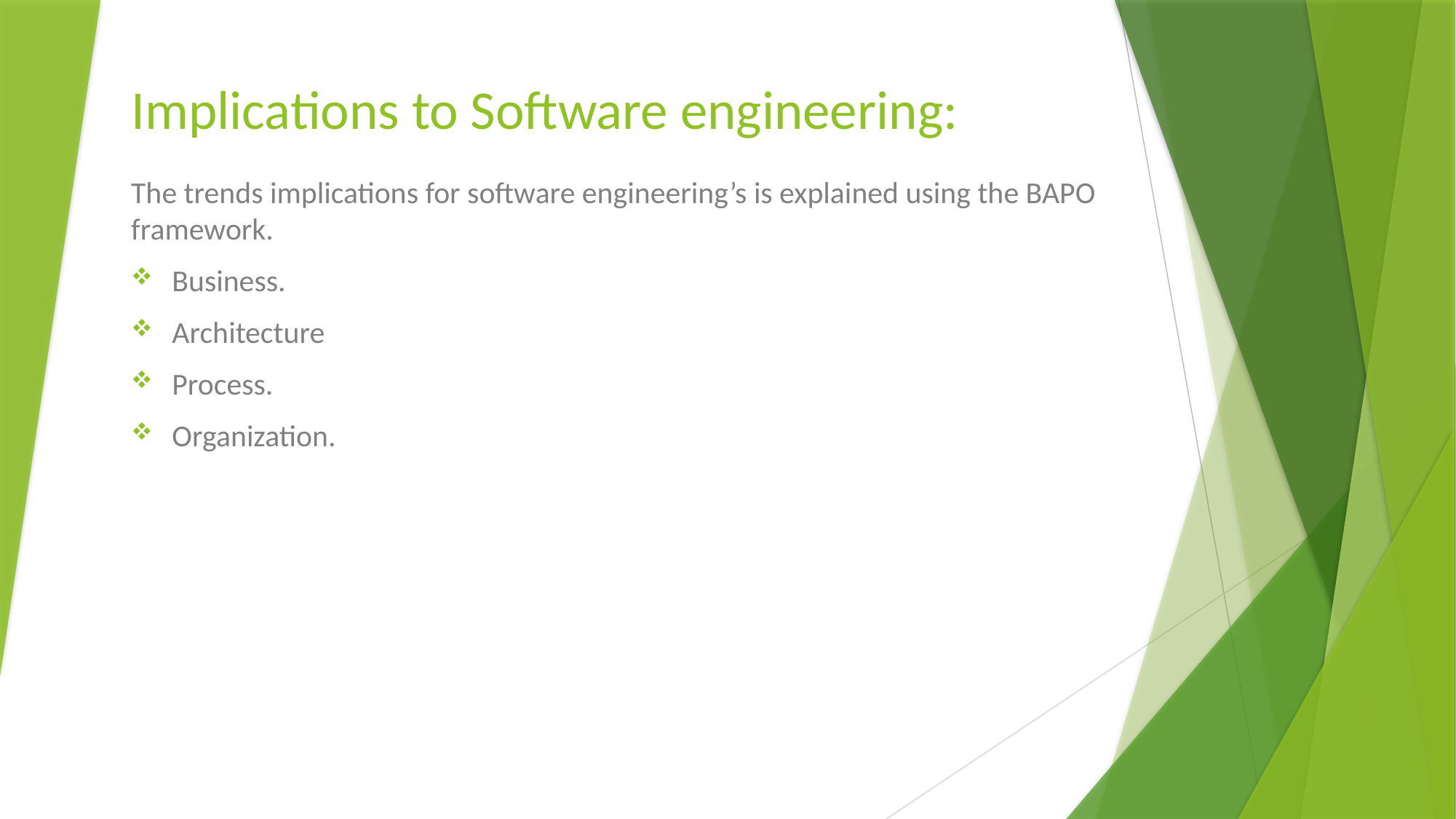

# Implications to Software engineering:
The trends implications for software engineering’s is explained using the BAPO framework.
Business.
Architecture
Process.
Organization.